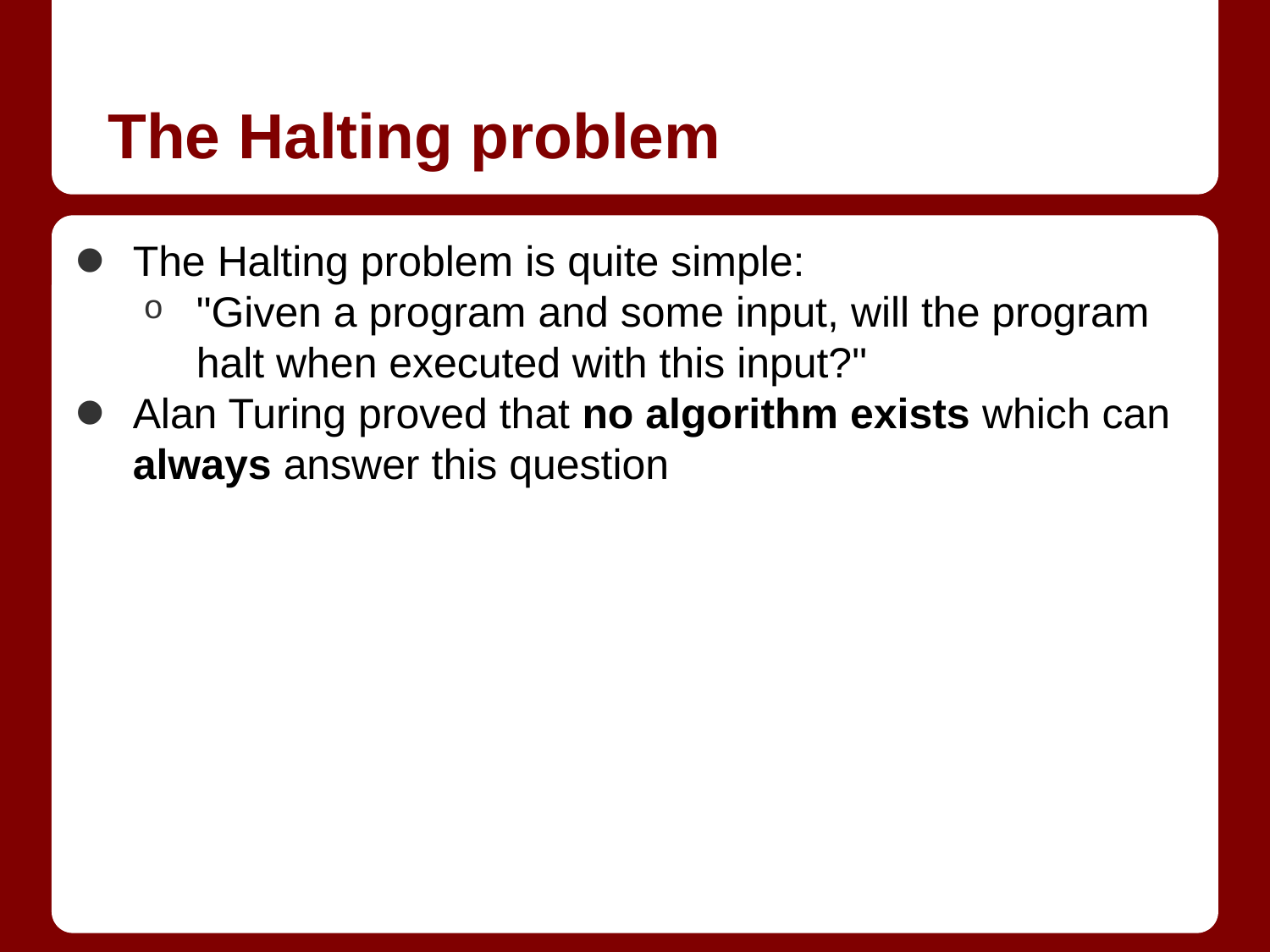

# The Halting problem
The Halting problem is quite simple:
"Given a program and some input, will the program halt when executed with this input?"
Alan Turing proved that no algorithm exists which can always answer this question